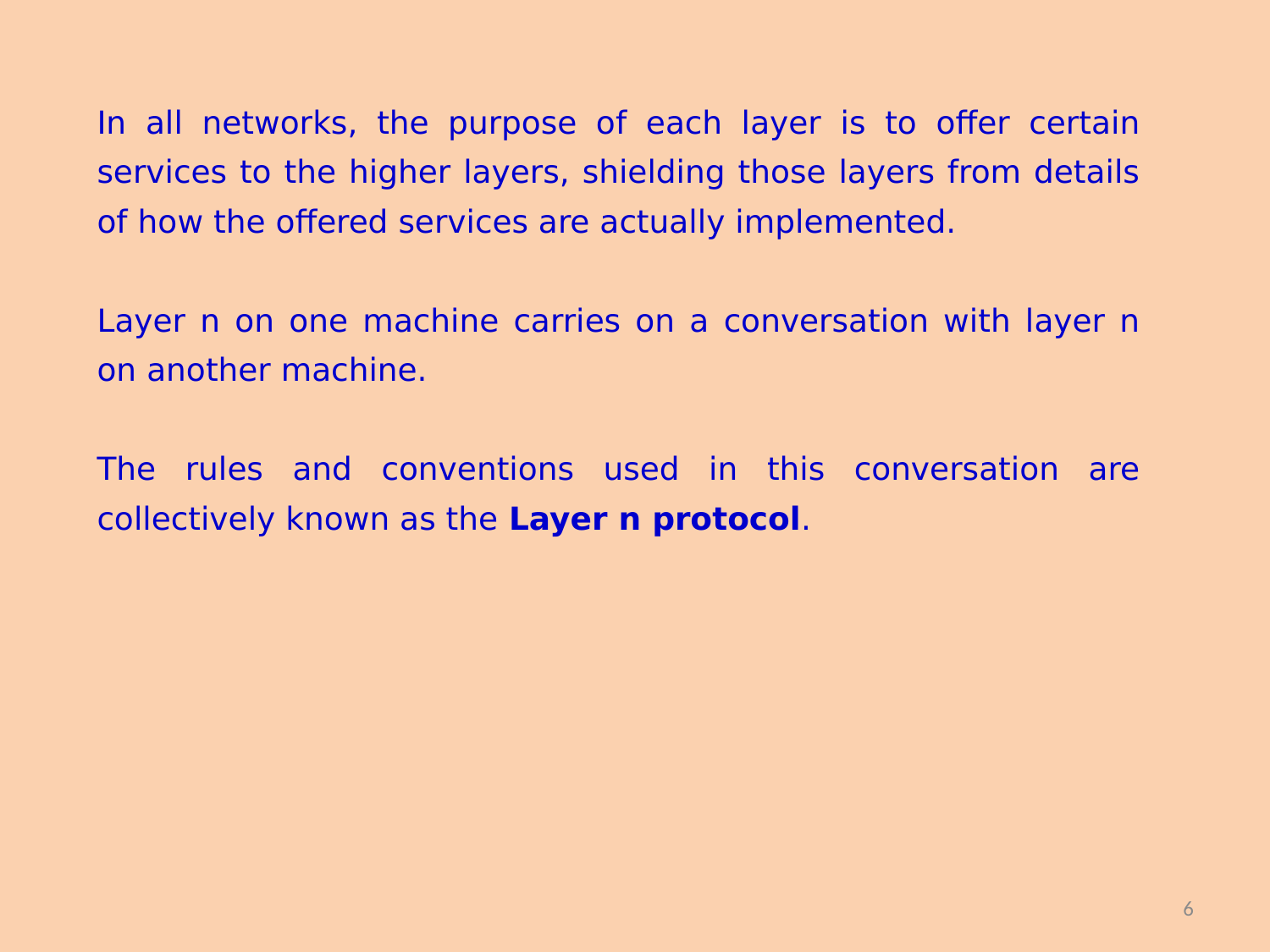

In all networks, the purpose of each layer is to offer certain services to the higher layers, shielding those layers from details of how the offered services are actually implemented.

Layer n on one machine carries on a conversation with layer n on another machine.

The rules and conventions used in this conversation are collectively known as the Layer n protocol.
6